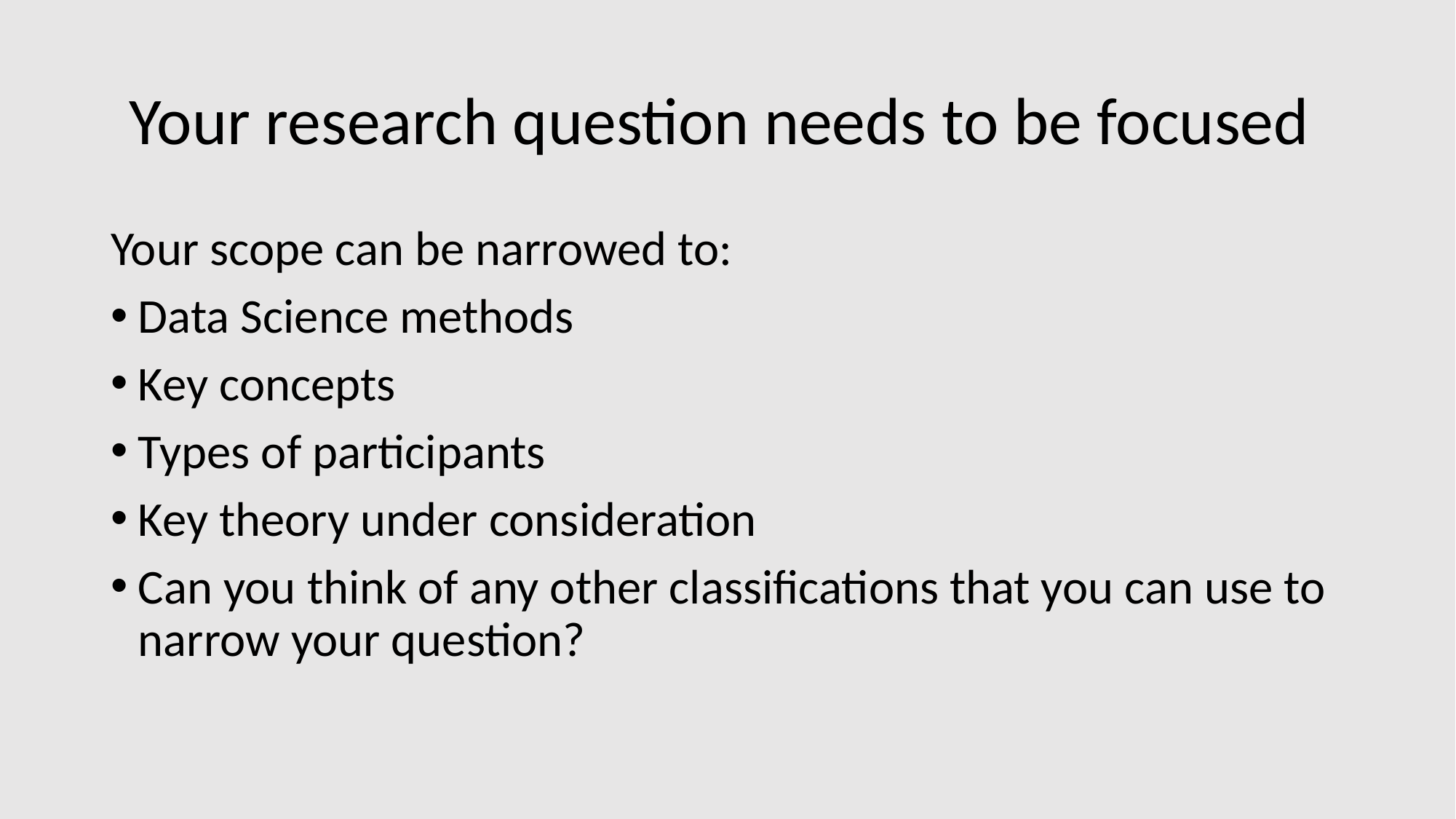

# Your research question needs to be focused
Your scope can be narrowed to:
Data Science methods
Key concepts
Types of participants
Key theory under consideration
Can you think of any other classifications that you can use to narrow your question?